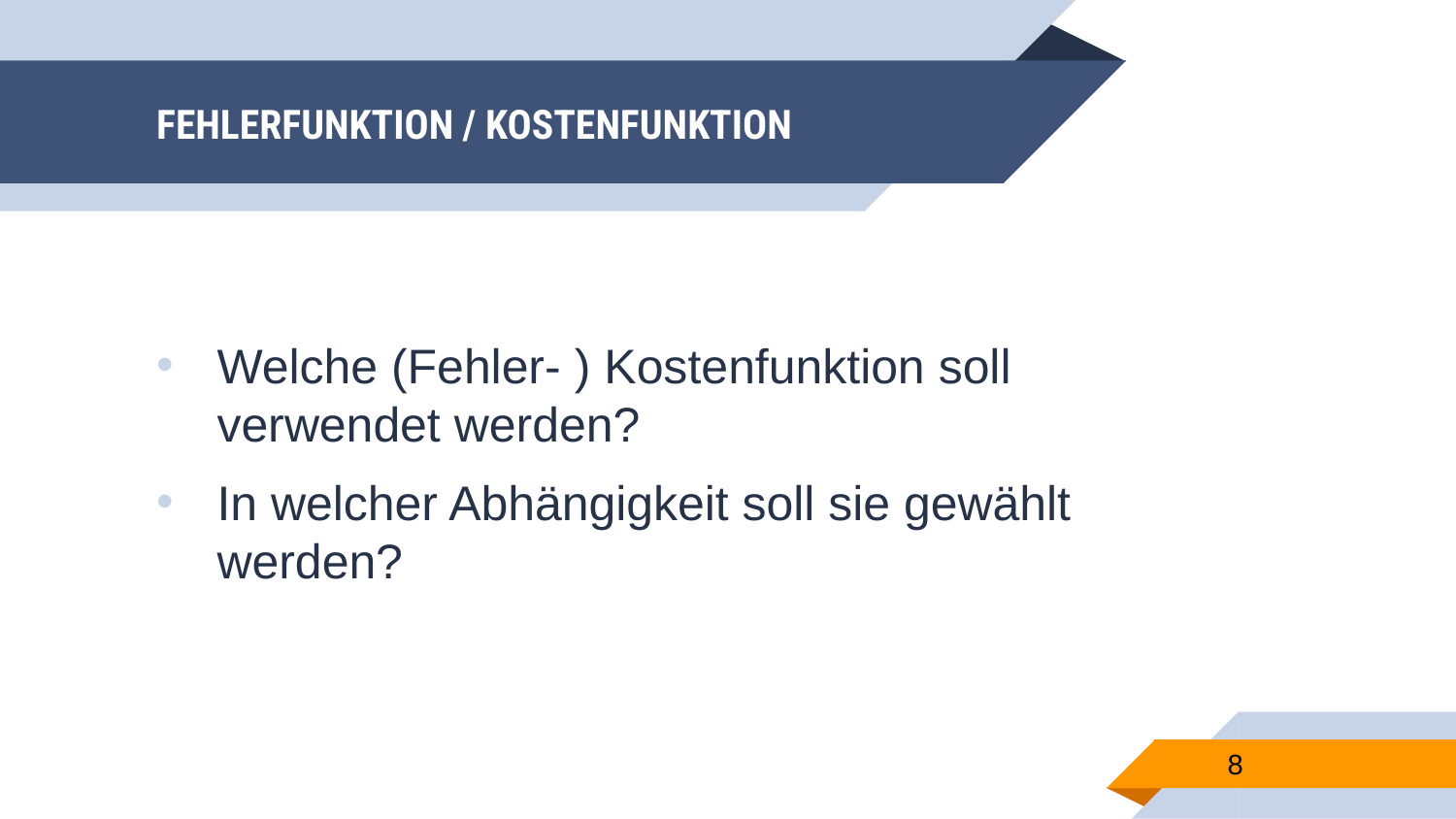

# FEHLERFUNKTION / KOSTENFUNKTION
Welche (Fehler- ) Kostenfunktion soll verwendet werden?
In welcher Abhängigkeit soll sie gewählt werden?
8